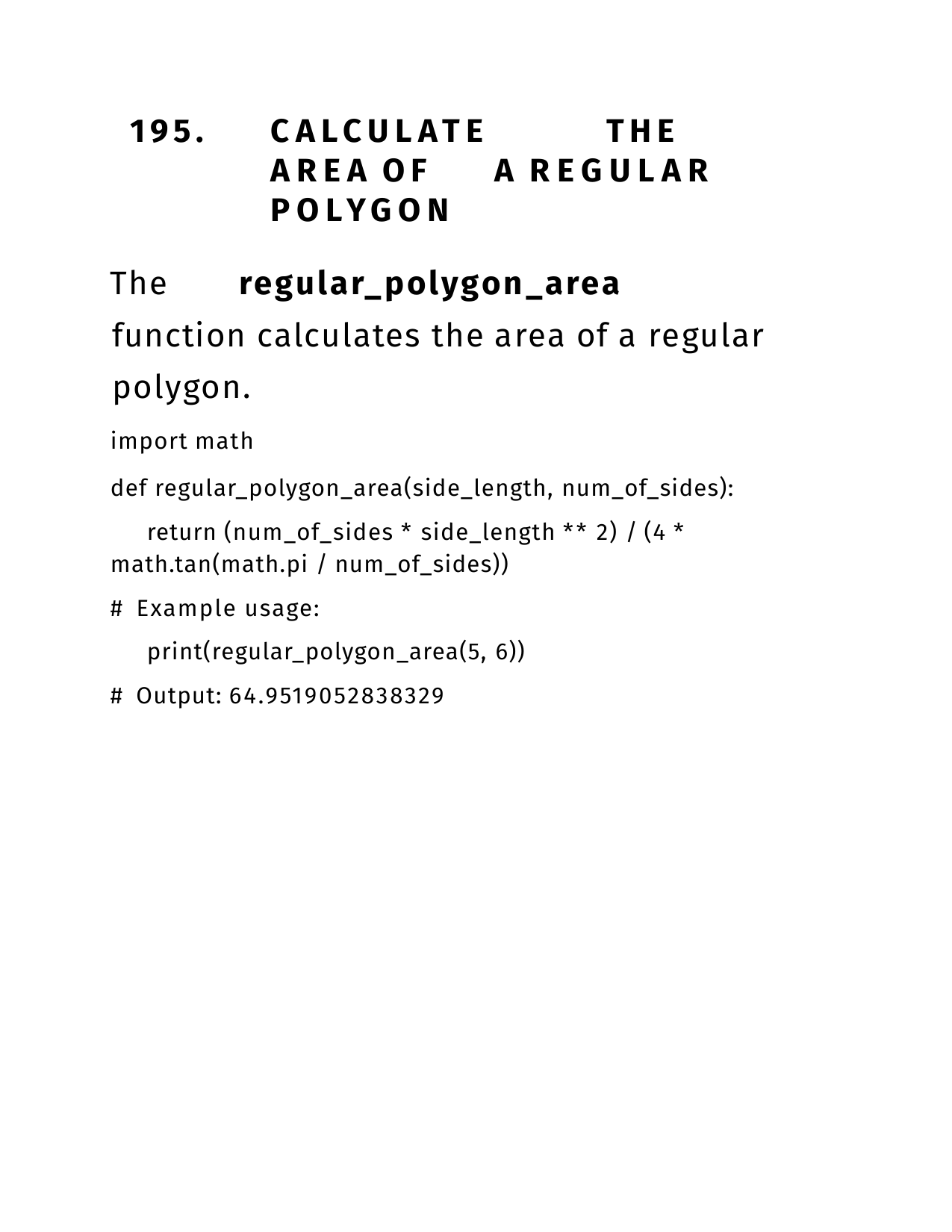

195.	CALCULATE		THE	AREA	OF	A REGULAR	POLYGON
The	regular_polygon_area	function calculates the area of a regular polygon.
import math
def regular_polygon_area(side_length, num_of_sides): return (num_of_sides * side_length ** 2) / (4 *
math.tan(math.pi / num_of_sides))
# Example usage: print(regular_polygon_area(5, 6))
# Output: 64.9519052838329